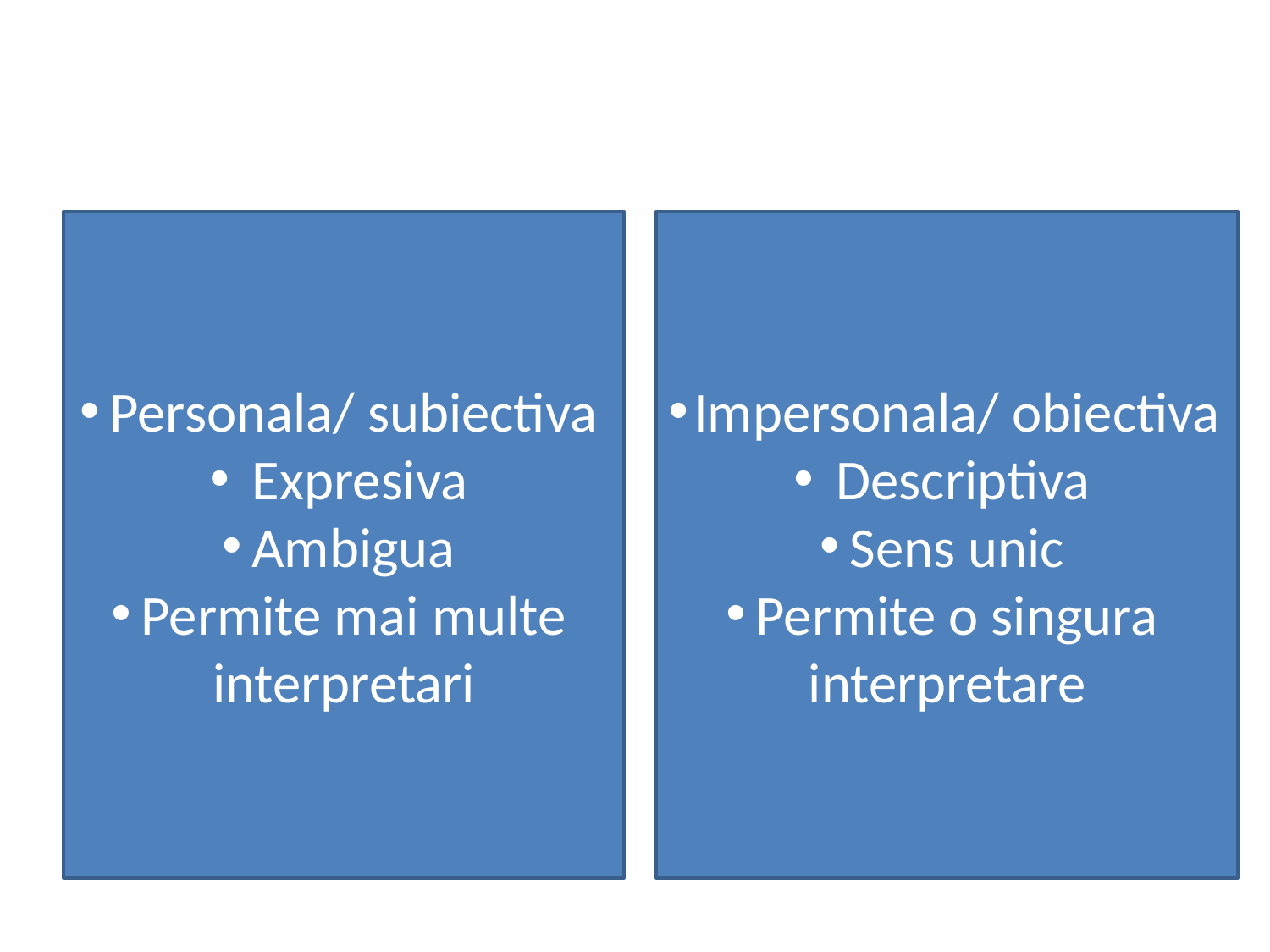

#
Personala/ subiectiva
 Expresiva
Ambigua
Permite mai multe interpretari
Căprioara este un mamifer rumegător ce aparține familiei Cervidae. Caprioara este cea mai mica specie de capre salbatice originare din Europa. Masculii au tendinta de a fi mai mari si mai robusti, in comparatie cu femelele. Masculul poarta denumirea de caprior, iar femela de caprioara sau ciuta. Blana este diferita in functie de sezon. Iarna, blana este mai deasa, mai lunga, dand animalului un aspect ciufulit, neingrijit, avand culoare cenusie sau maro-cenusiu…
Impersonala/ obiectiva
 Descriptiva
Sens unic
Permite o singura interpretare
Ea s-arătă săltând şi se opri
Privind în jur c-un fel de teamă,
Şi nările-i subţiri înfiorară apa
Cu cercuri lunecoase de aramă.

Sticlea în ochii-i umezi ceva nelămurit,
Ştiam că va muri şi c-o s-o doară.
Mi se părea că retrăiesc un mit
Cu fata prefăcută-n căprioară.
De sus, lumina palidă, lunară,
Cernea pe blana-i caldă flori stinse de cireş.
Vai, cum doream ca pentru-ntâia oară
Bătaia puştii tatii să dea greş!